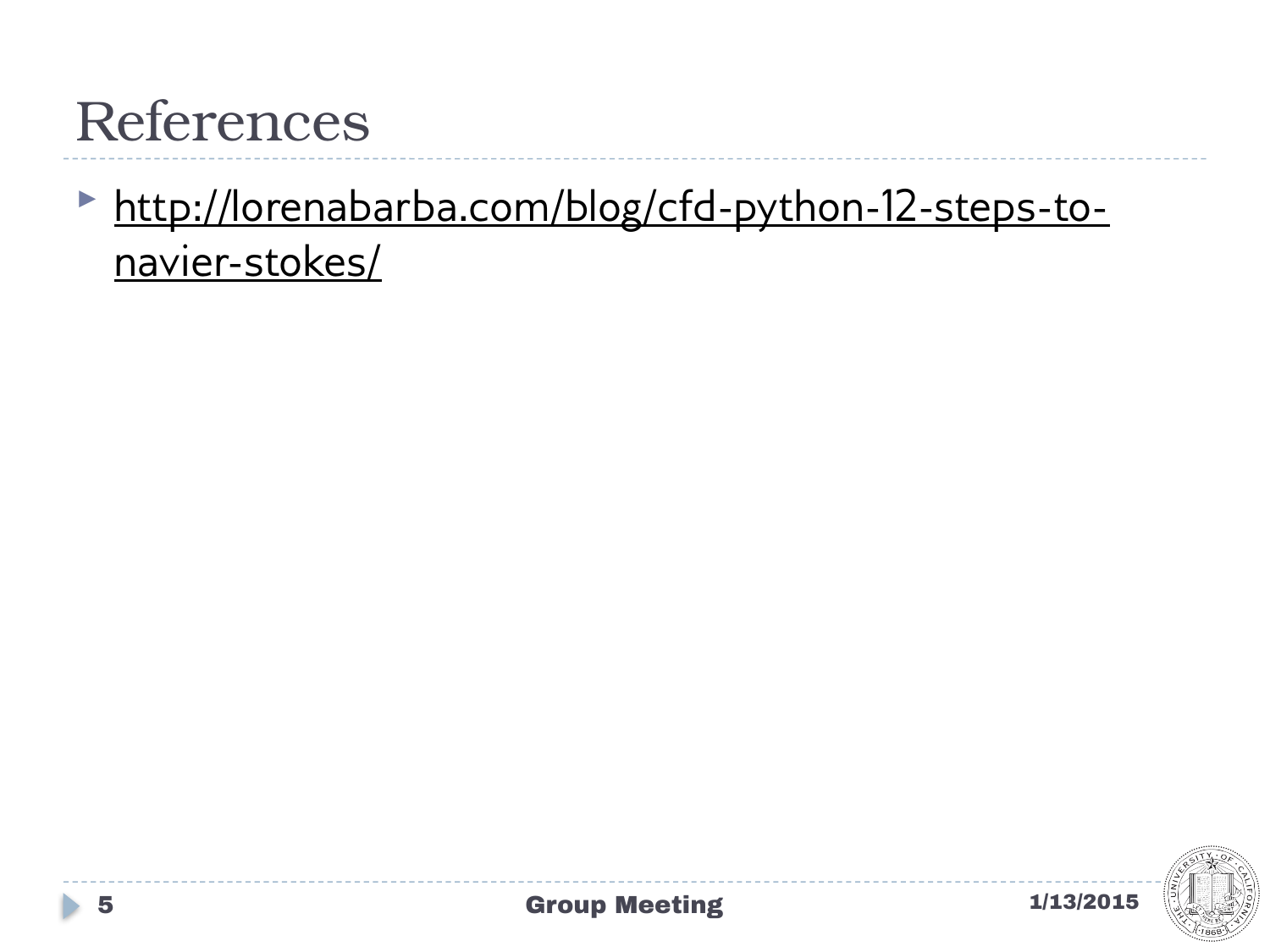

# References
http://lorenabarba.com/blog/cfd-python-12-steps-to-navier-stokes/
5
Group Meeting
1/13/2015